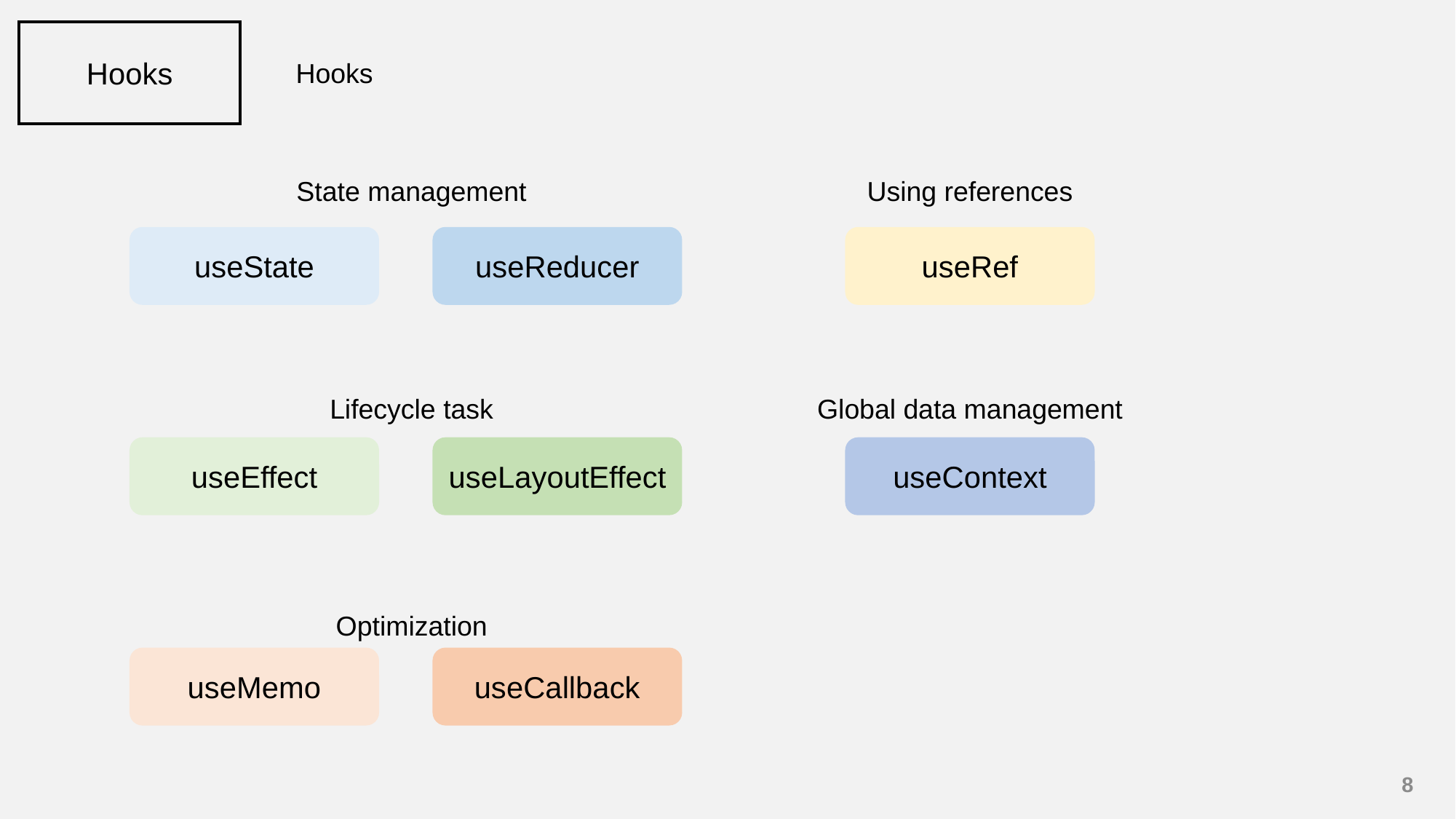

Hooks
Hooks
State management
Using references
useState
useRef
useReducer
Lifecycle task
Global data management
useEffect
useLayoutEffect
useContext
Optimization
useMemo
useCallback
8